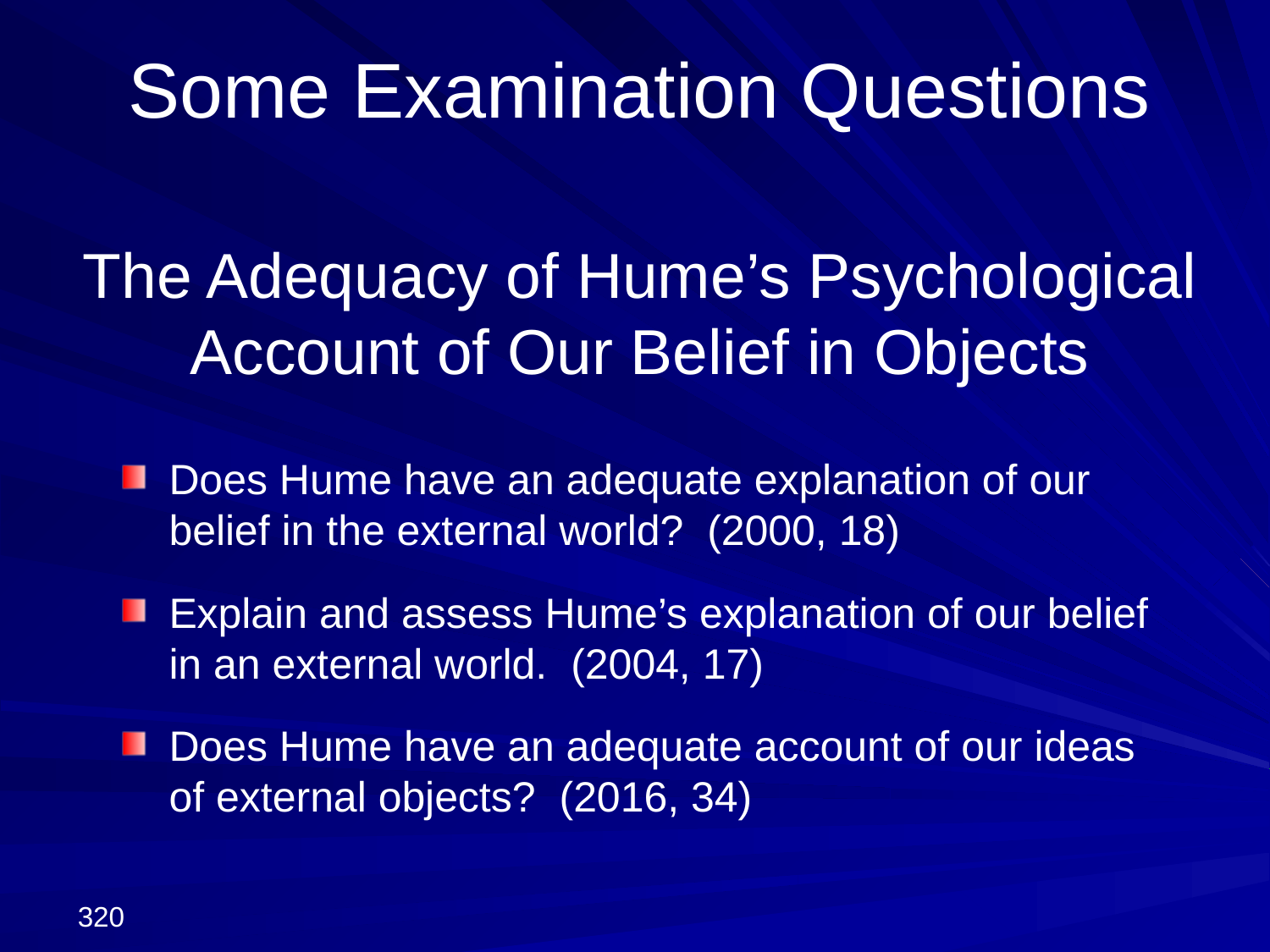

# Some Examination Questions The Adequacy of Hume’s Psychological Account of Our Belief in Objects
Does Hume have an adequate explanation of our belief in the external world?  (2000, 18)
Explain and assess Hume’s explanation of our belief in an external world.  (2004, 17)
Does Hume have an adequate account of our ideas of external objects?  (2016, 34)

320